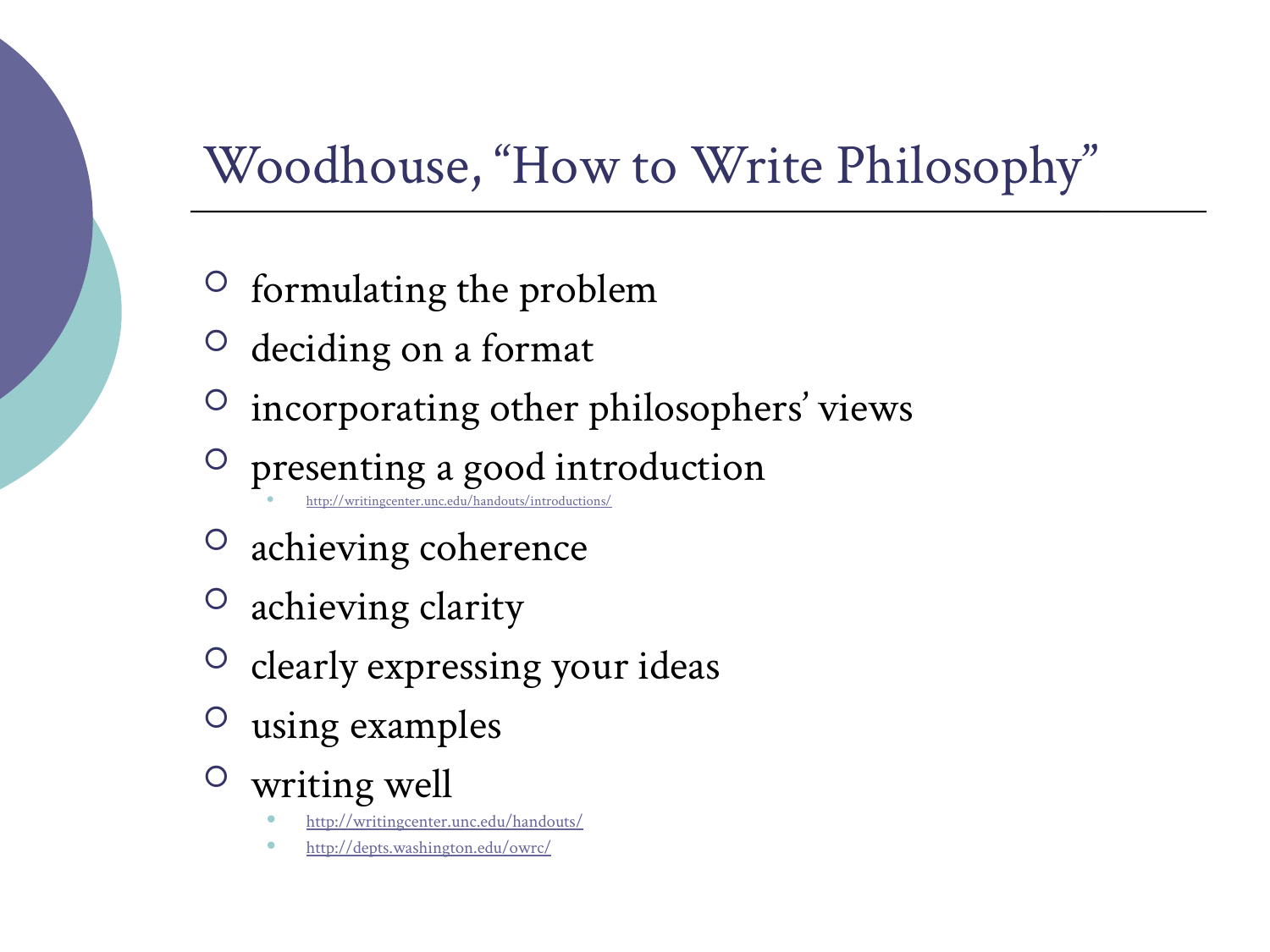

# Woodhouse, “How to Write Philosophy”
formulating the problem
deciding on a format
incorporating other philosophers’ views
presenting a good introduction
http://writingcenter.unc.edu/handouts/introductions/
achieving coherence
achieving clarity
clearly expressing your ideas
using examples
writing well
http://writingcenter.unc.edu/handouts/
http://depts.washington.edu/owrc/